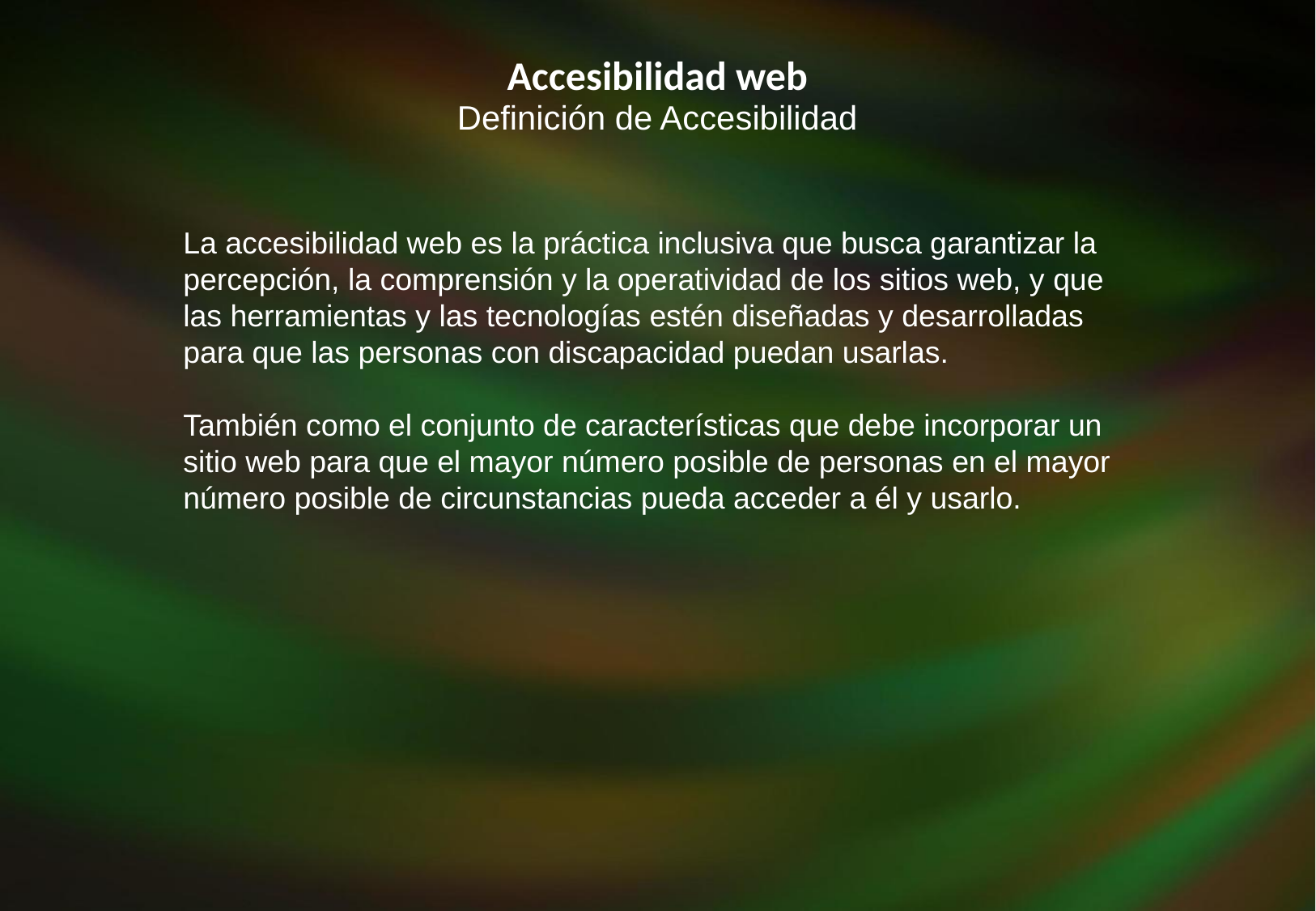

Accesibilidad web
Definición de Accesibilidad

La accesibilidad web es la práctica inclusiva que busca garantizar la percepción, la comprensión y la operatividad de los sitios web, y que las herramientas y las tecnologías estén diseñadas y desarrolladas para que las personas con discapacidad puedan usarlas.

También como el conjunto de características que debe incorporar un sitio web para que el mayor número posible de personas en el mayor número posible de circunstancias pueda acceder a él y usarlo.